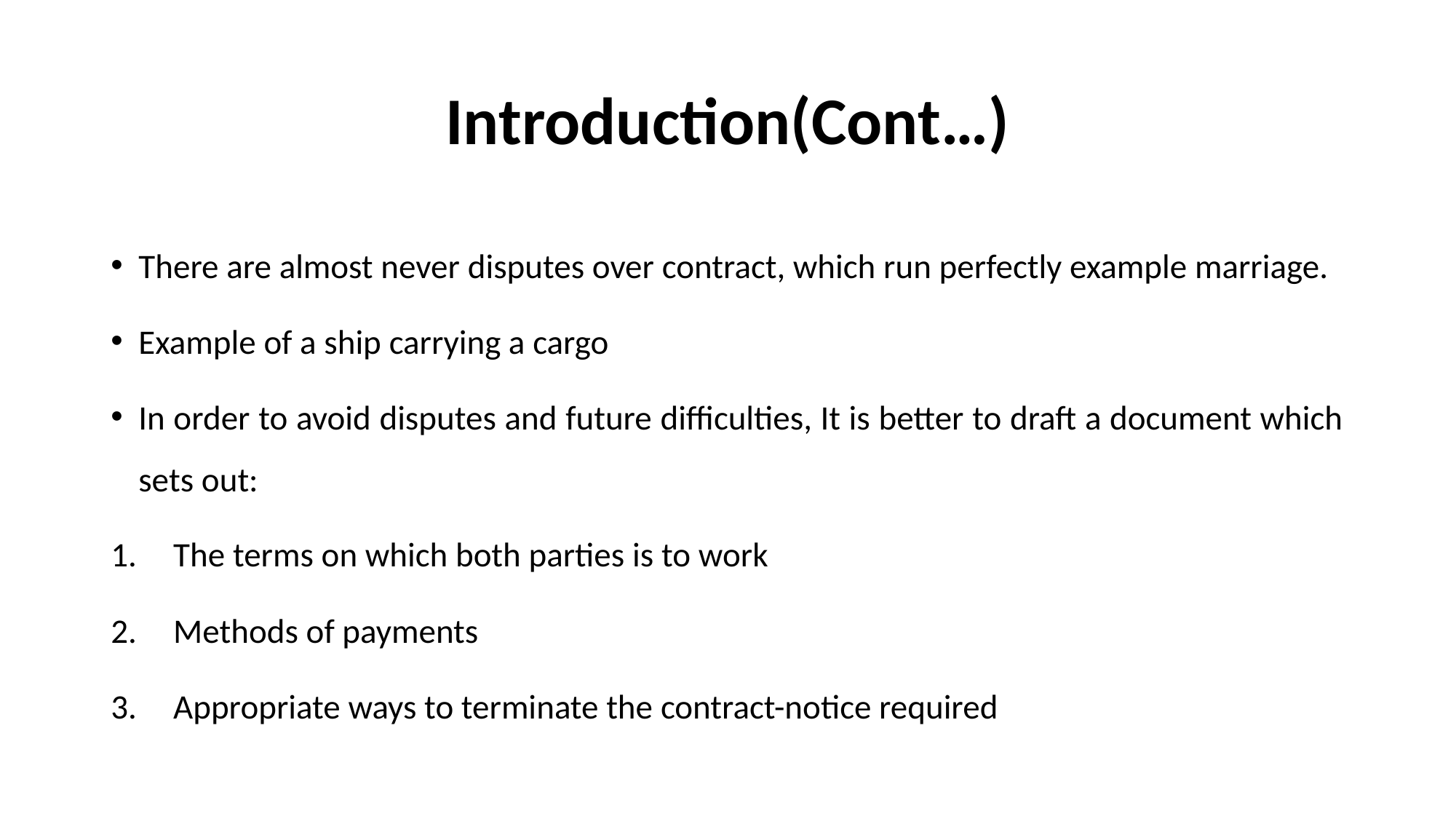

# Introduction(Cont…)
There are almost never disputes over contract, which run perfectly example marriage.
Example of a ship carrying a cargo
In order to avoid disputes and future difficulties, It is better to draft a document which sets out:
The terms on which both parties is to work
Methods of payments
Appropriate ways to terminate the contract-notice required